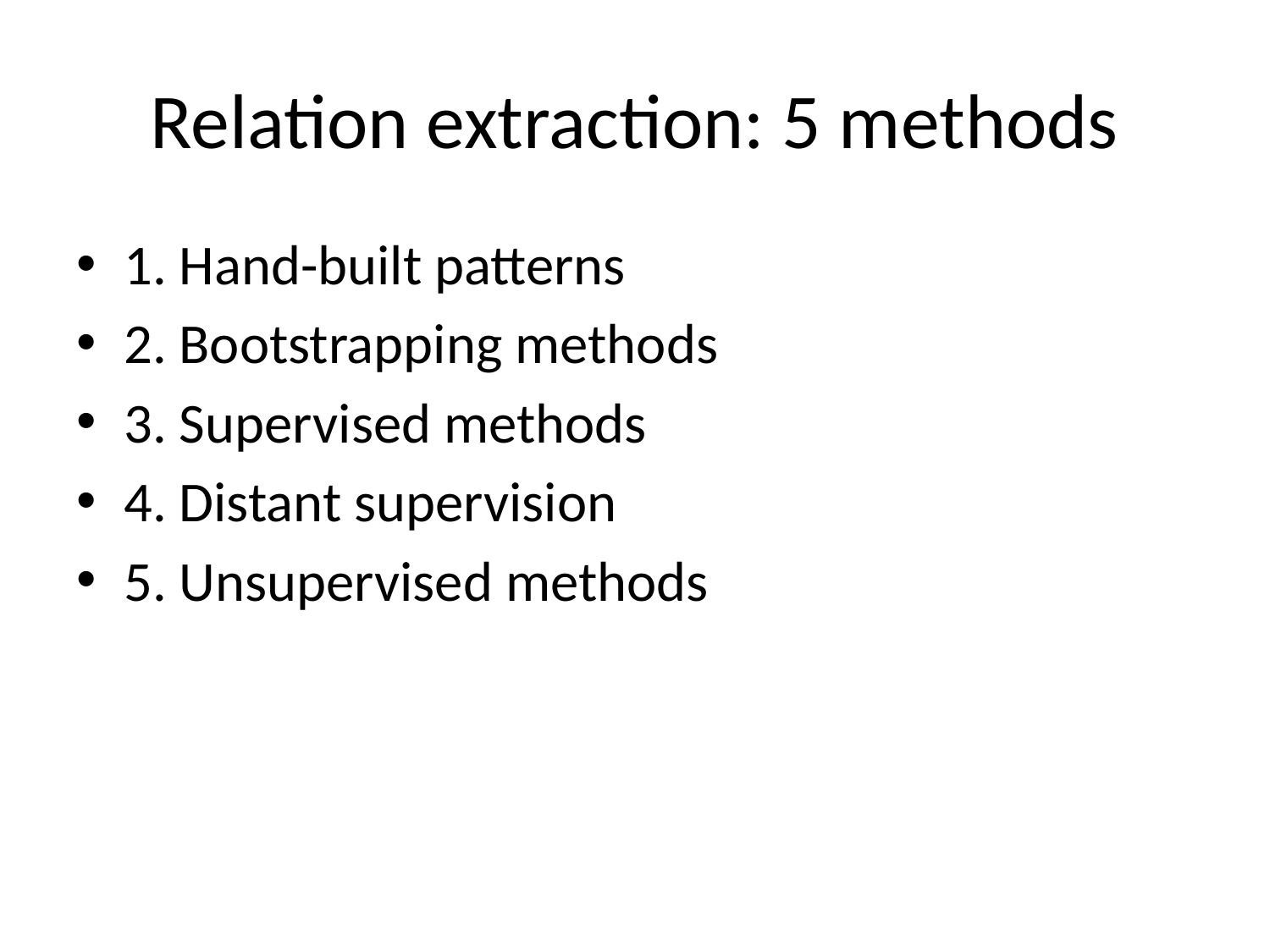

# Relation extraction: 5 methods
1. Hand-built patterns
2. Bootstrapping methods
3. Supervised methods
4. Distant supervision
5. Unsupervised methods